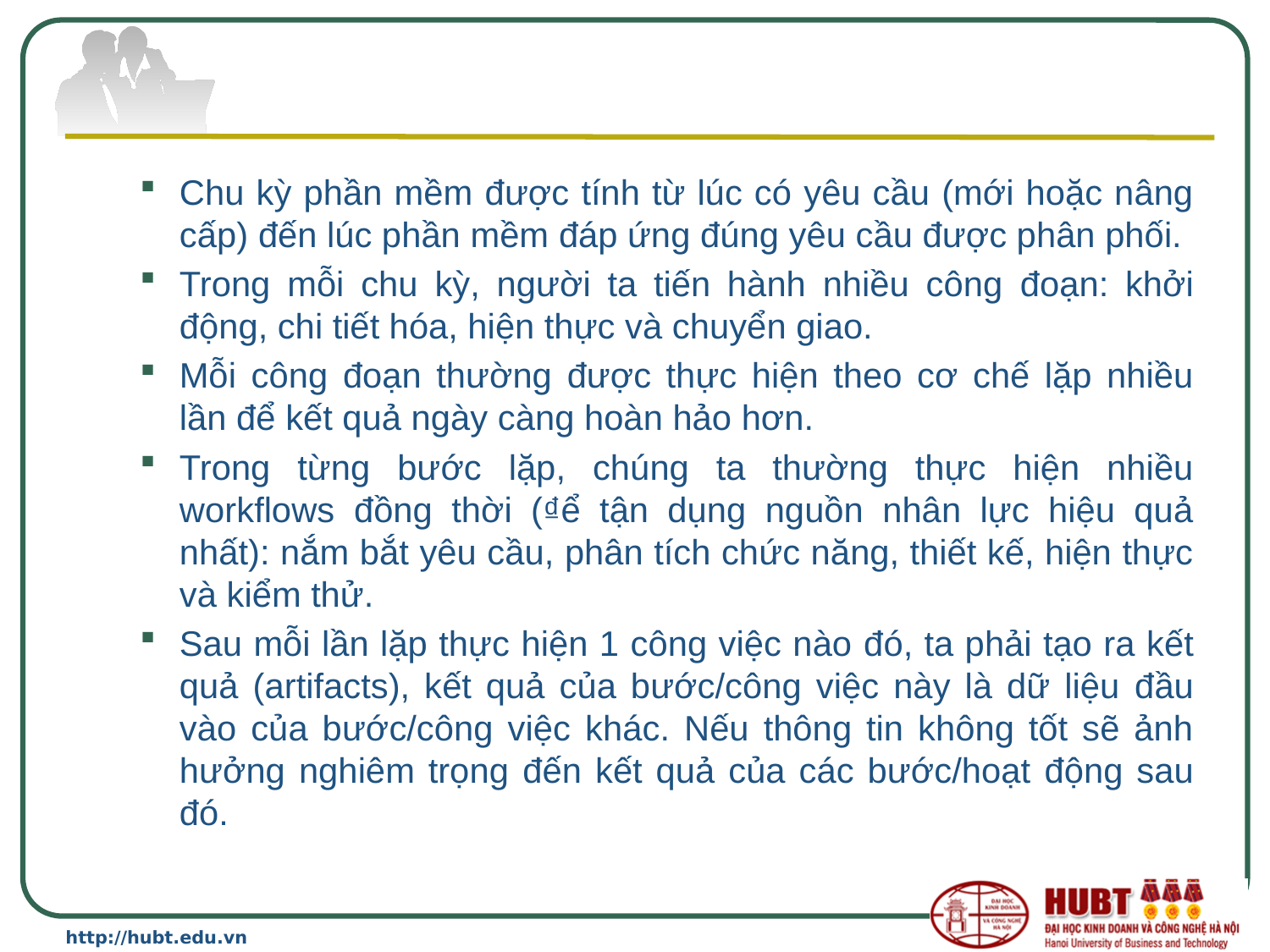

#
Chu kỳ phần mềm được tính từ lúc có yêu cầu (mới hoặc nâng cấp) đến lúc phần mềm đáp ứng đúng yêu cầu được phân phối.
Trong mỗi chu kỳ, người ta tiến hành nhiều công đoạn: khởi động, chi tiết hóa, hiện thực và chuyển giao.
Mỗi công đoạn thường được thực hiện theo cơ chế lặp nhiều lần để kết quả ngày càng hoàn hảo hơn.
Trong từng bước lặp, chúng ta thường thực hiện nhiều workflows đồng thời (₫ể tận dụng nguồn nhân lực hiệu quả nhất): nắm bắt yêu cầu, phân tích chức năng, thiết kế, hiện thực và kiểm thử.
Sau mỗi lần lặp thực hiện 1 công việc nào đó, ta phải tạo ra kết quả (artifacts), kết quả của bước/công việc này là dữ liệu đầu vào của bước/công việc khác. Nếu thông tin không tốt sẽ ảnh hưởng nghiêm trọng đến kết quả của các bước/hoạt động sau đó.
http://hubt.edu.vn